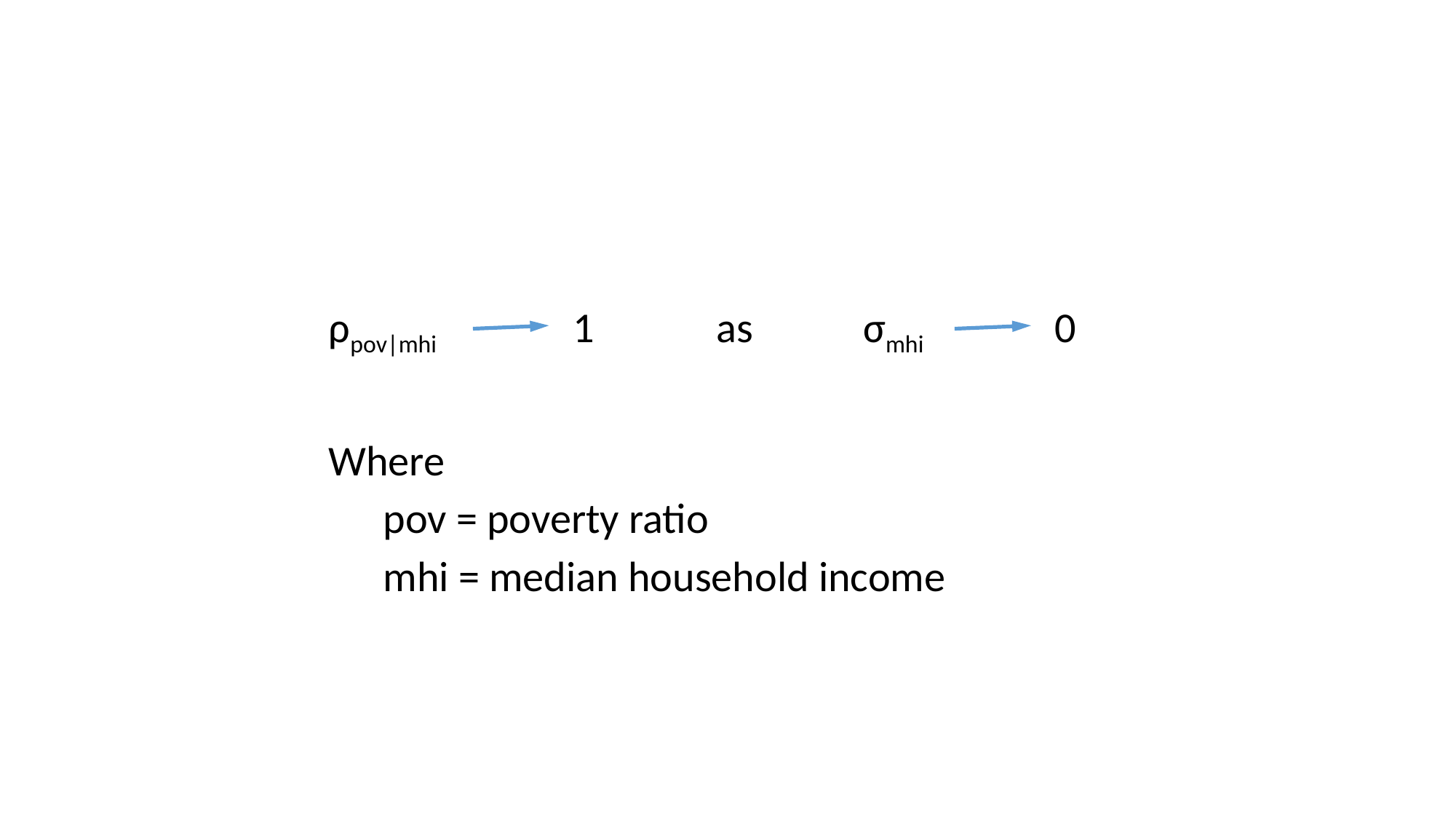

ρpov|mhi
1
as
σmhi
0
Where
pov = poverty ratio
mhi = median household income